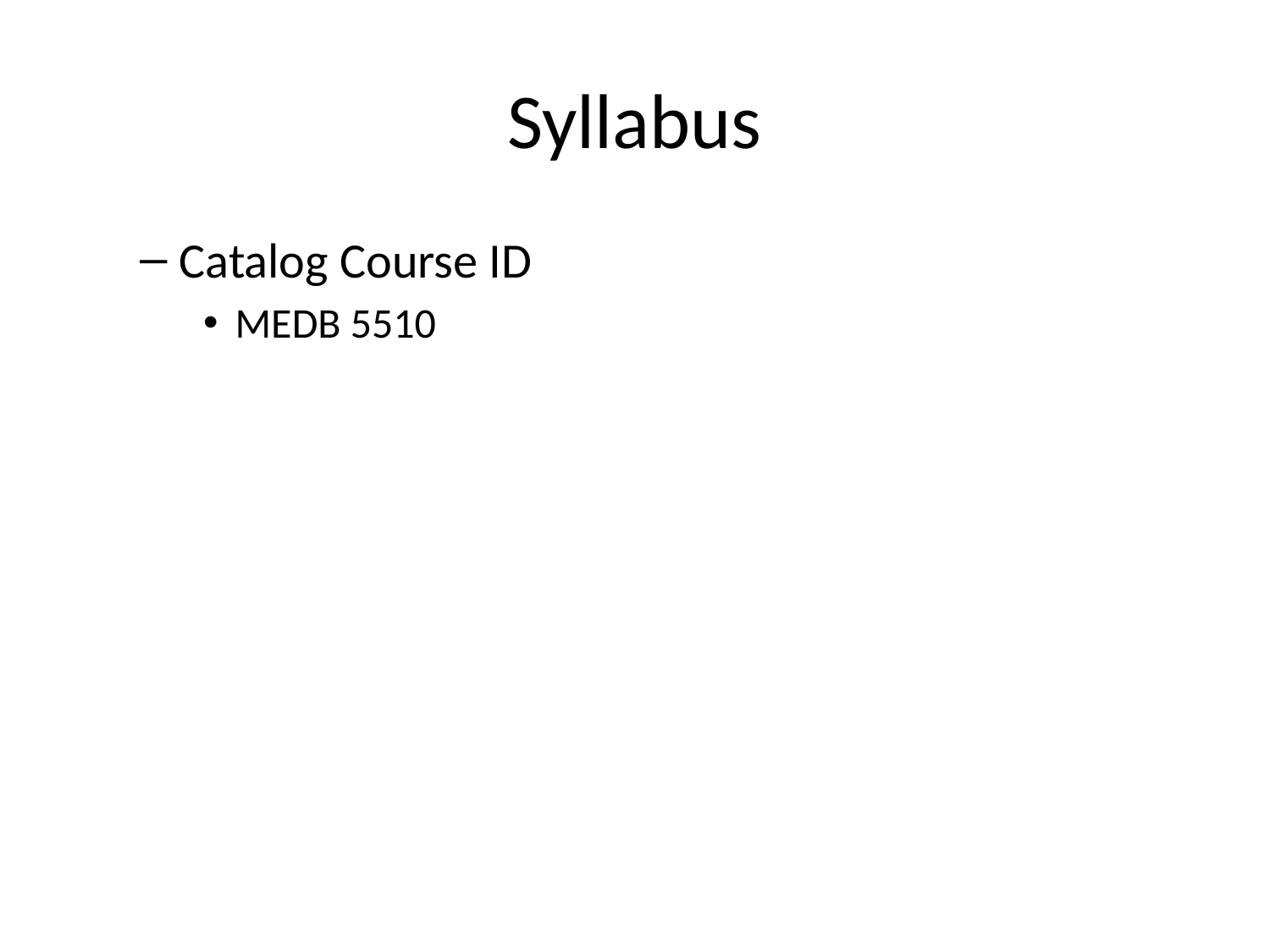

# Syllabus
Catalog Course ID
MEDB 5510